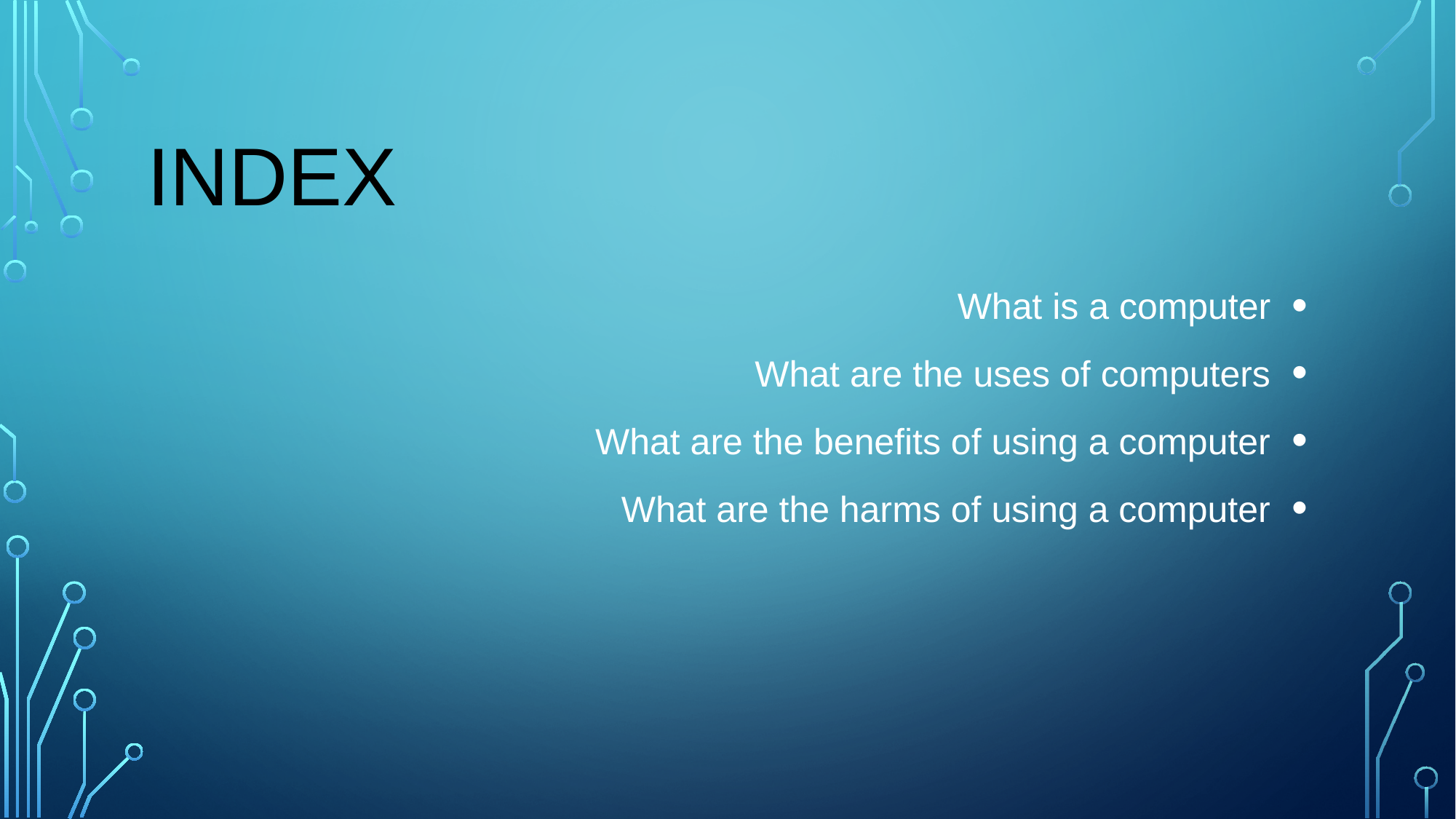

# index
 What is a computer
 What are the uses of computers
 What are the benefits of using a computer
 What are the harms of using a computer